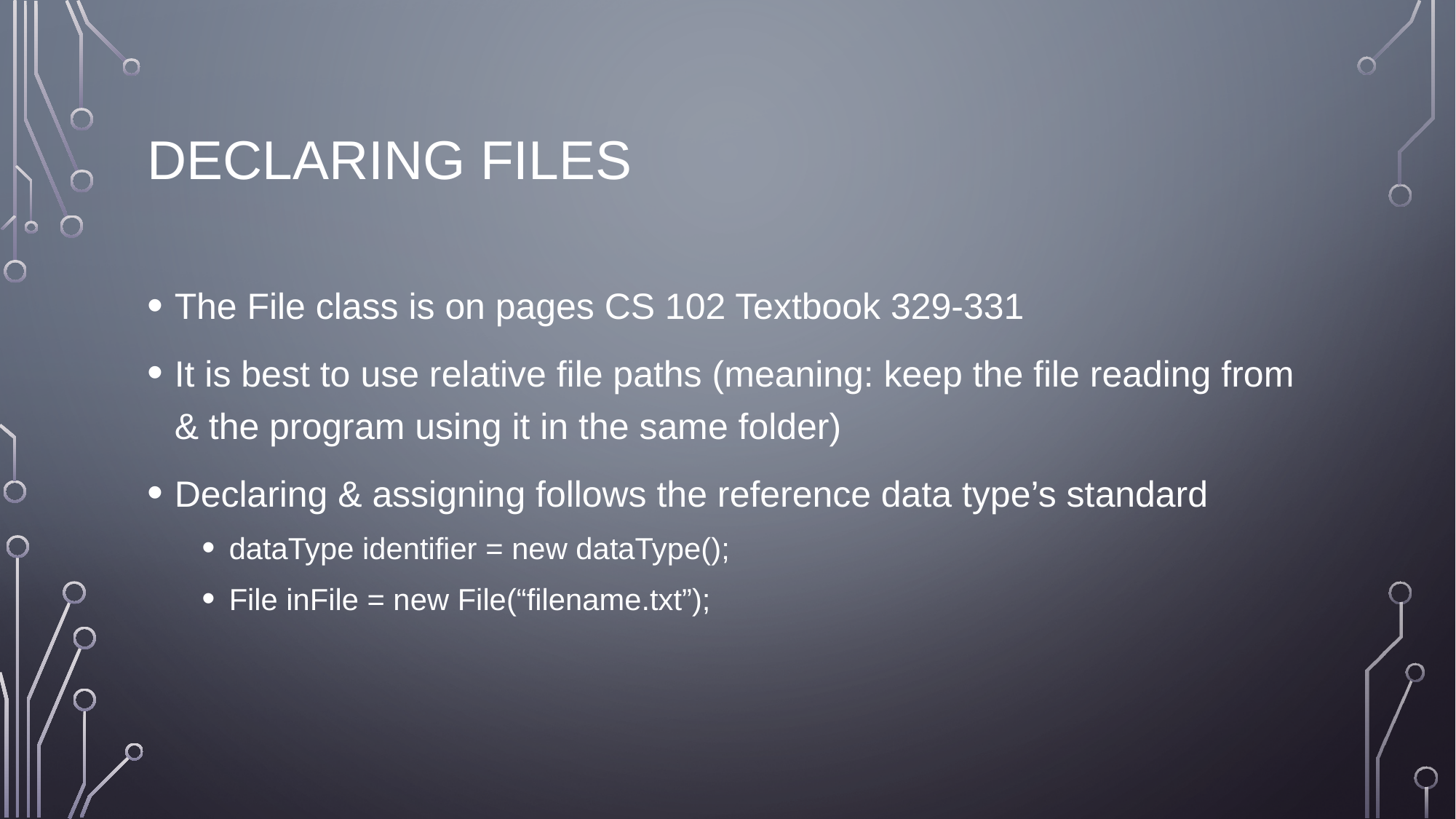

# Declaring Files
The File class is on pages CS 102 Textbook 329-331
It is best to use relative file paths (meaning: keep the file reading from & the program using it in the same folder)
Declaring & assigning follows the reference data type’s standard
dataType identifier = new dataType();
File inFile = new File(“filename.txt”);